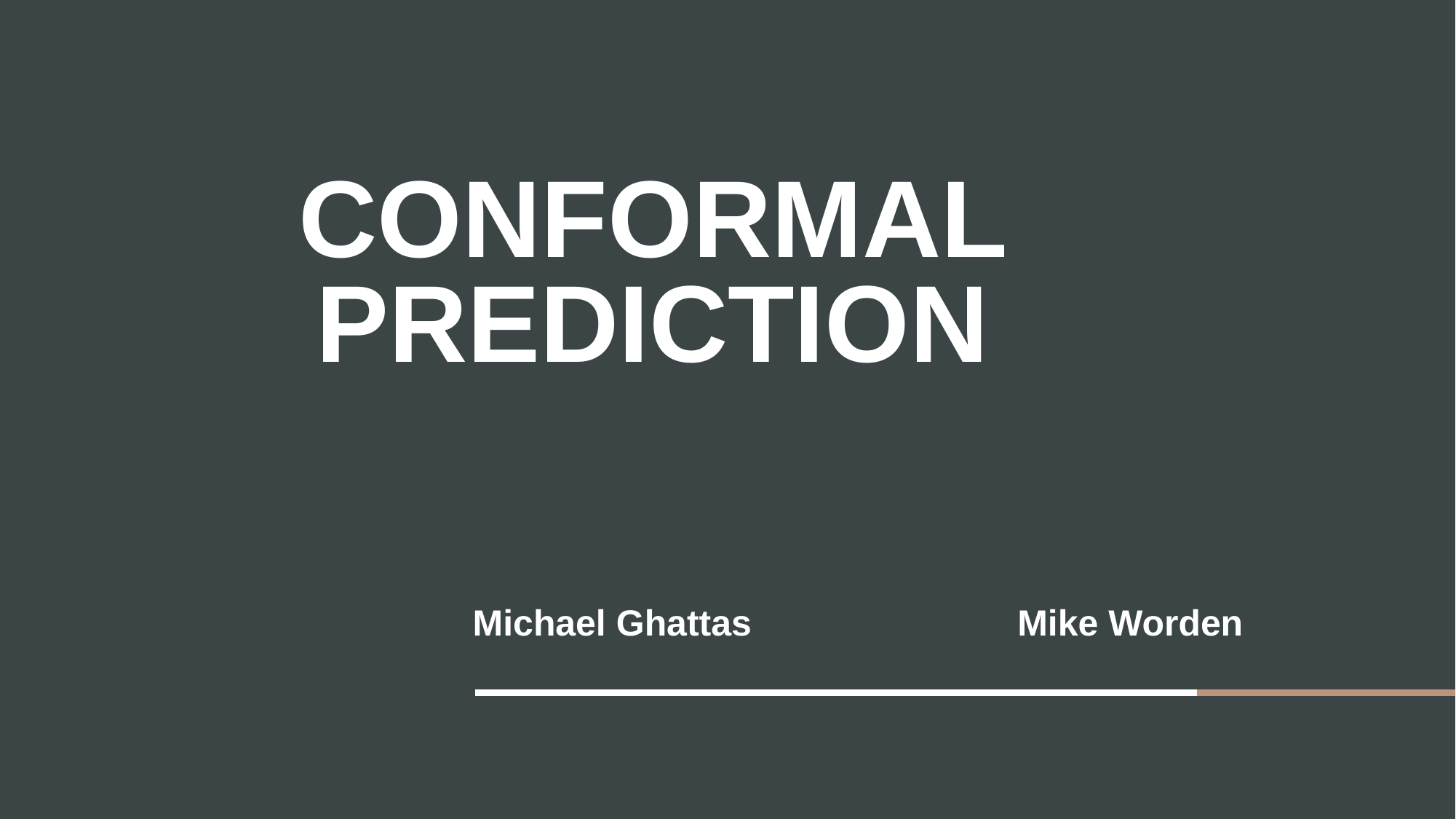

# Conformal Prediction

Michael Ghattas
Mike Worden